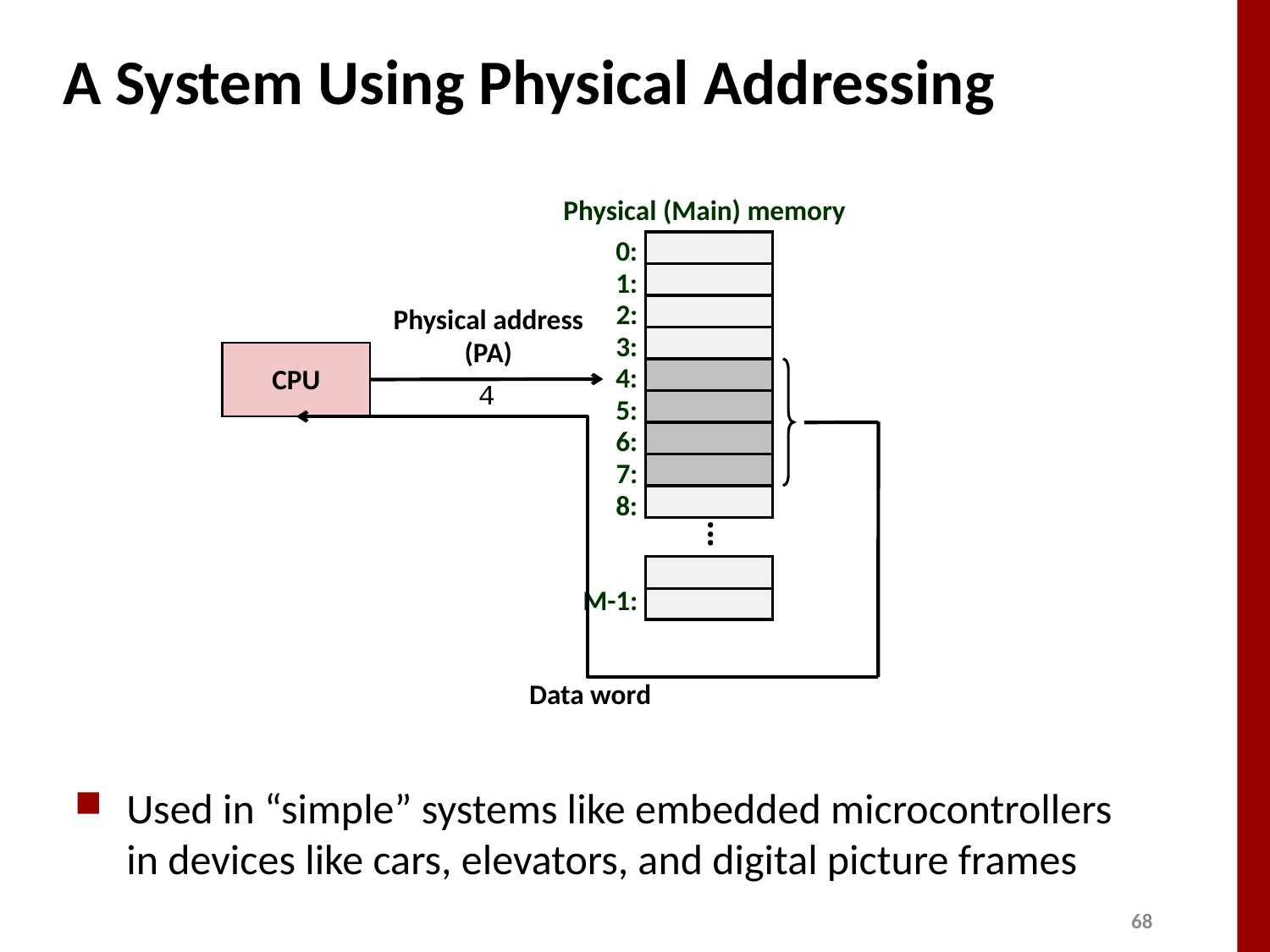

# A System Using Physical Addressing
Physical (Main) memory
0:

1:

2:

Physical address
(PA)
3:

CPU
4:

4
5:

6:

7:

8:
...

M-1:

Data word
Used in “simple” systems like embedded microcontrollers in devices like cars, elevators, and digital picture frames